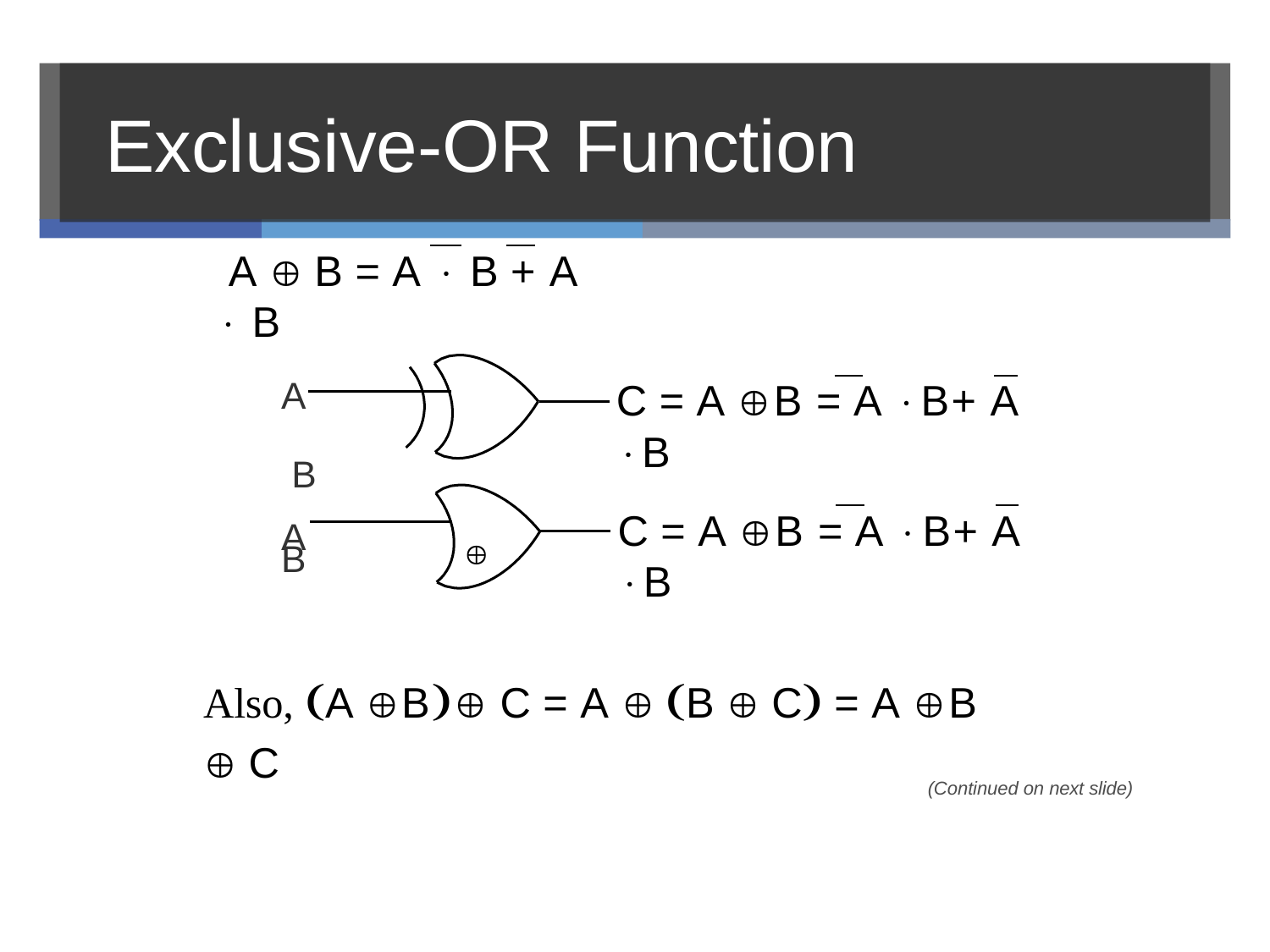

# Exclusive-OR Function
 A ⊕ B = A ⋅ B + A ⋅ B

C = A ⊕B = A ⋅B+ A ⋅B

A 	 B

A	⊕
C = A ⊕B = A ⋅B+ A ⋅B

B
Also, (A ⊕B)⊕ C = A ⊕ (B ⊕ C) = A ⊕B ⊕ C
(Continued on next slide)